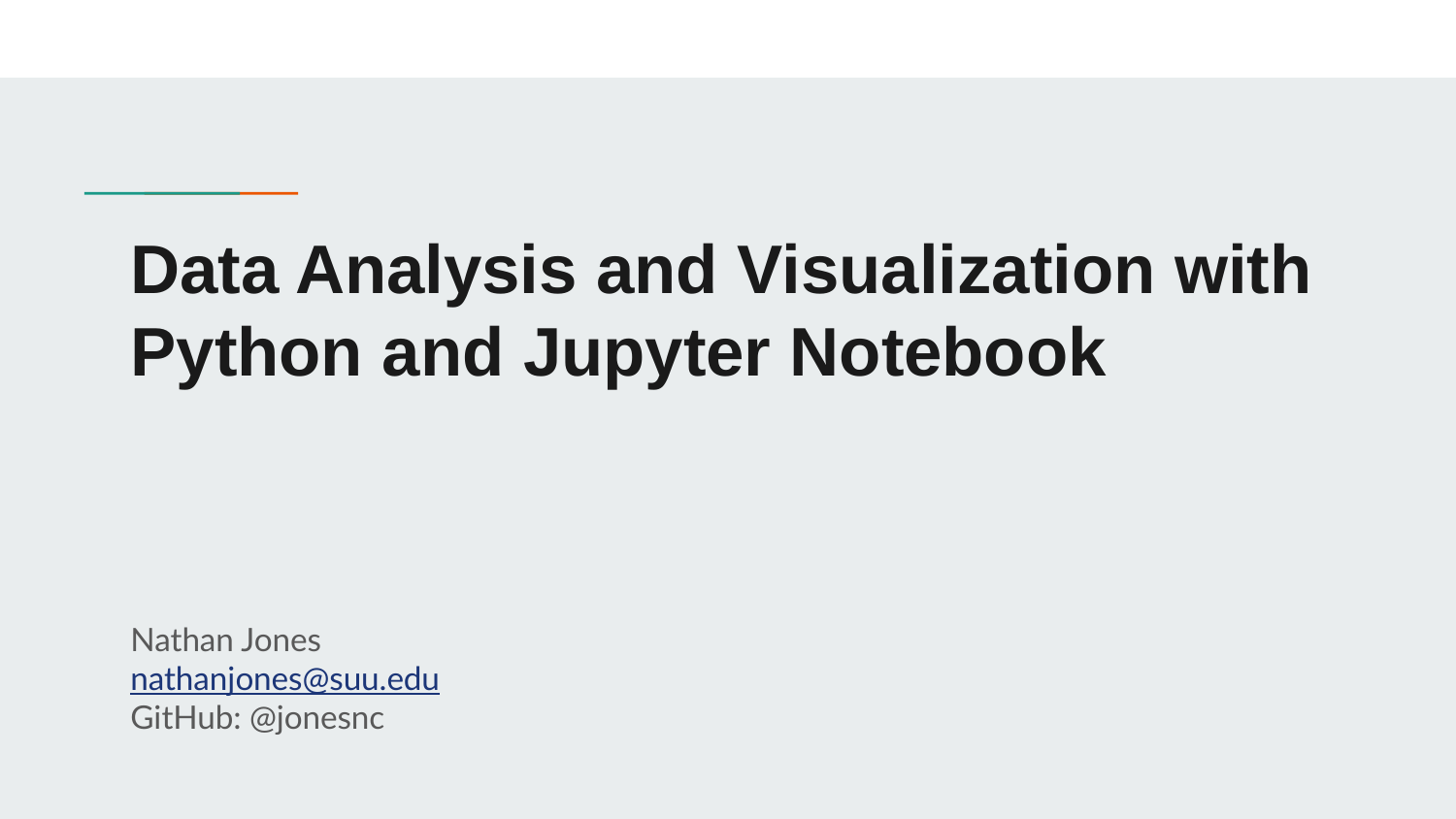

# Data Analysis and Visualization with Python and Jupyter Notebook
Nathan Jones
nathanjones@suu.edu
GitHub: @jonesnc